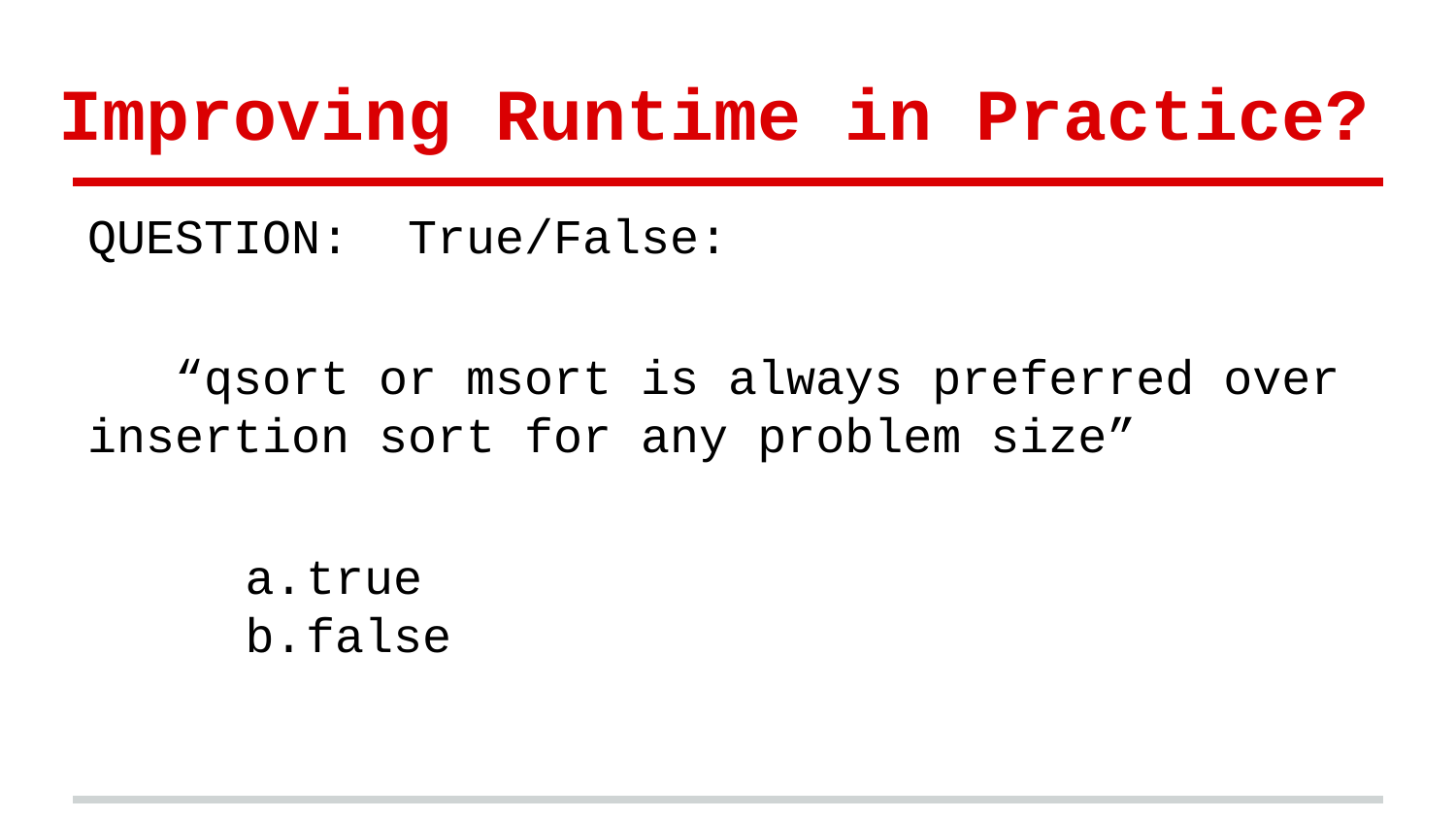

# Improving Runtime in Practice?
QUESTION:  True/False:

   “qsort or msort is always preferred over insertion sort for any problem size”

true
false